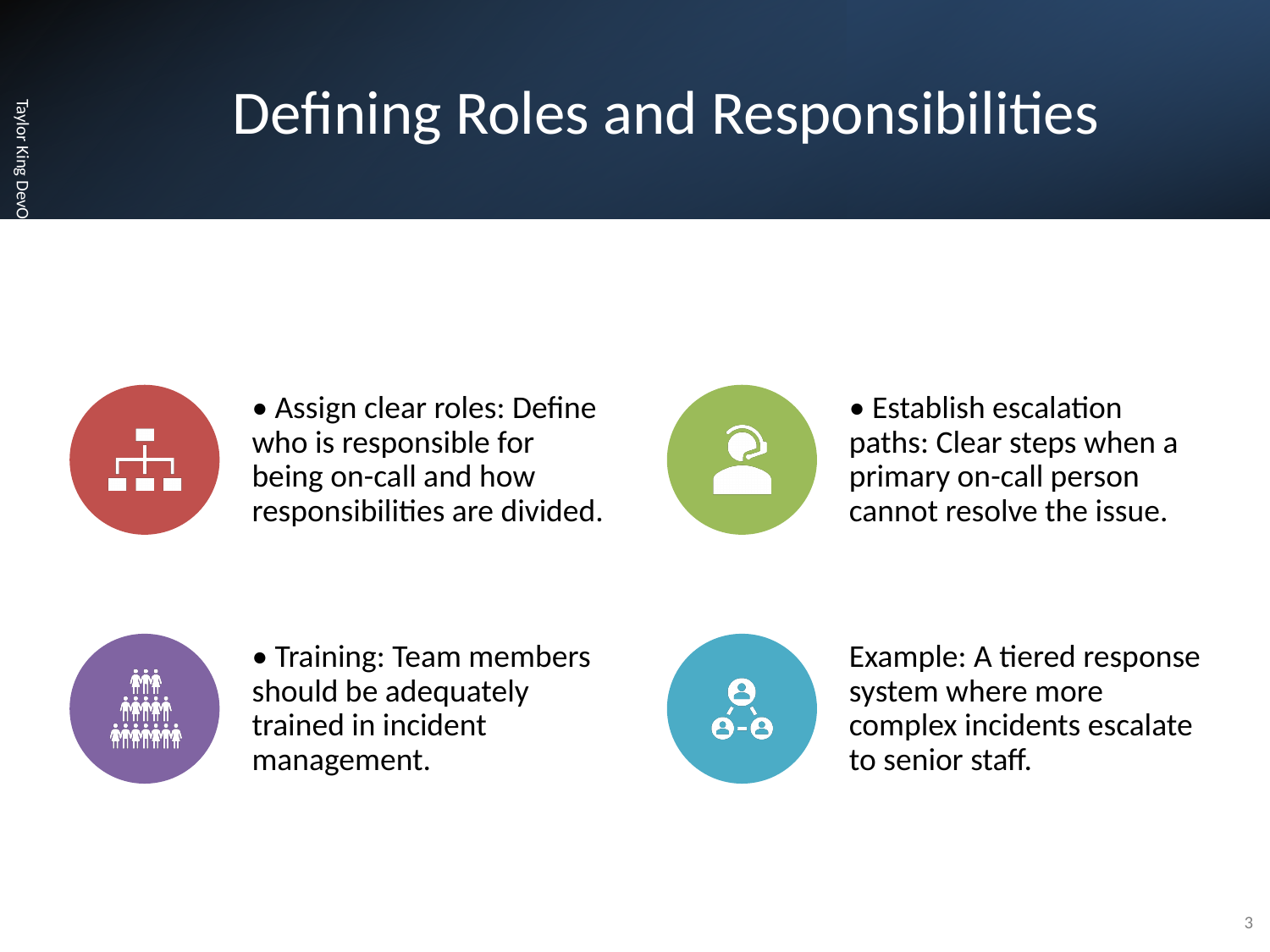

# Defining Roles and Responsibilities
Taylor King DevOps Mod 7
• Assign clear roles: Define who is responsible for being on-call and how responsibilities are divided.
• Establish escalation paths: Clear steps when a primary on-call person cannot resolve the issue.
• Training: Team members should be adequately trained in incident management.
Example: A tiered response system where more complex incidents escalate to senior staff.
3